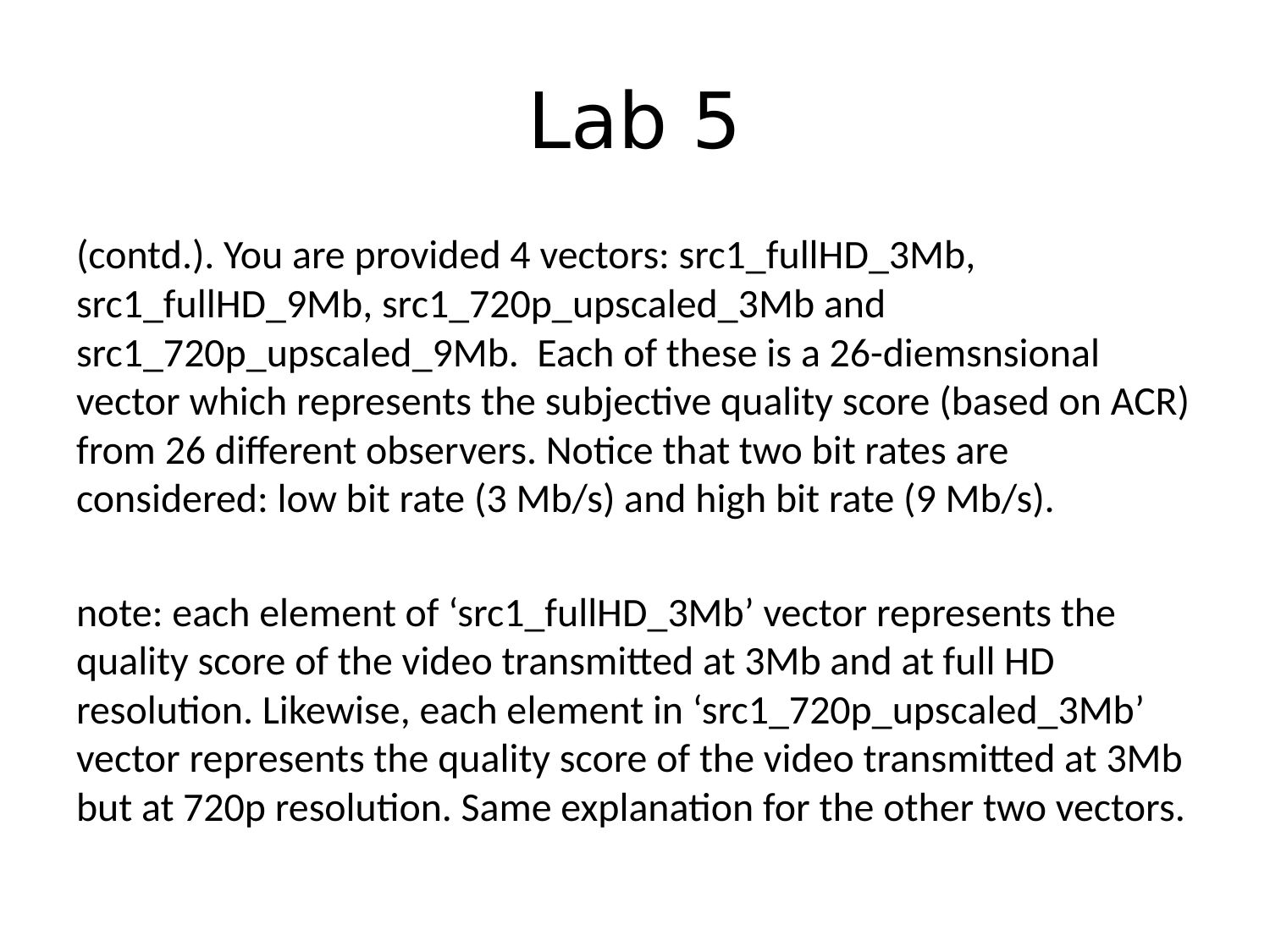

# Lab 5
(contd.). You are provided 4 vectors: src1_fullHD_3Mb, src1_fullHD_9Mb, src1_720p_upscaled_3Mb and src1_720p_upscaled_9Mb.  Each of these is a 26-diemsnsional vector which represents the subjective quality score (based on ACR) from 26 different observers. Notice that two bit rates are considered: low bit rate (3 Mb/s) and high bit rate (9 Mb/s).

note: each element of ‘src1_fullHD_3Mb’ vector represents the quality score of the video transmitted at 3Mb and at full HD resolution. Likewise, each element in ‘src1_720p_upscaled_3Mb’ vector represents the quality score of the video transmitted at 3Mb but at 720p resolution. Same explanation for the other two vectors.